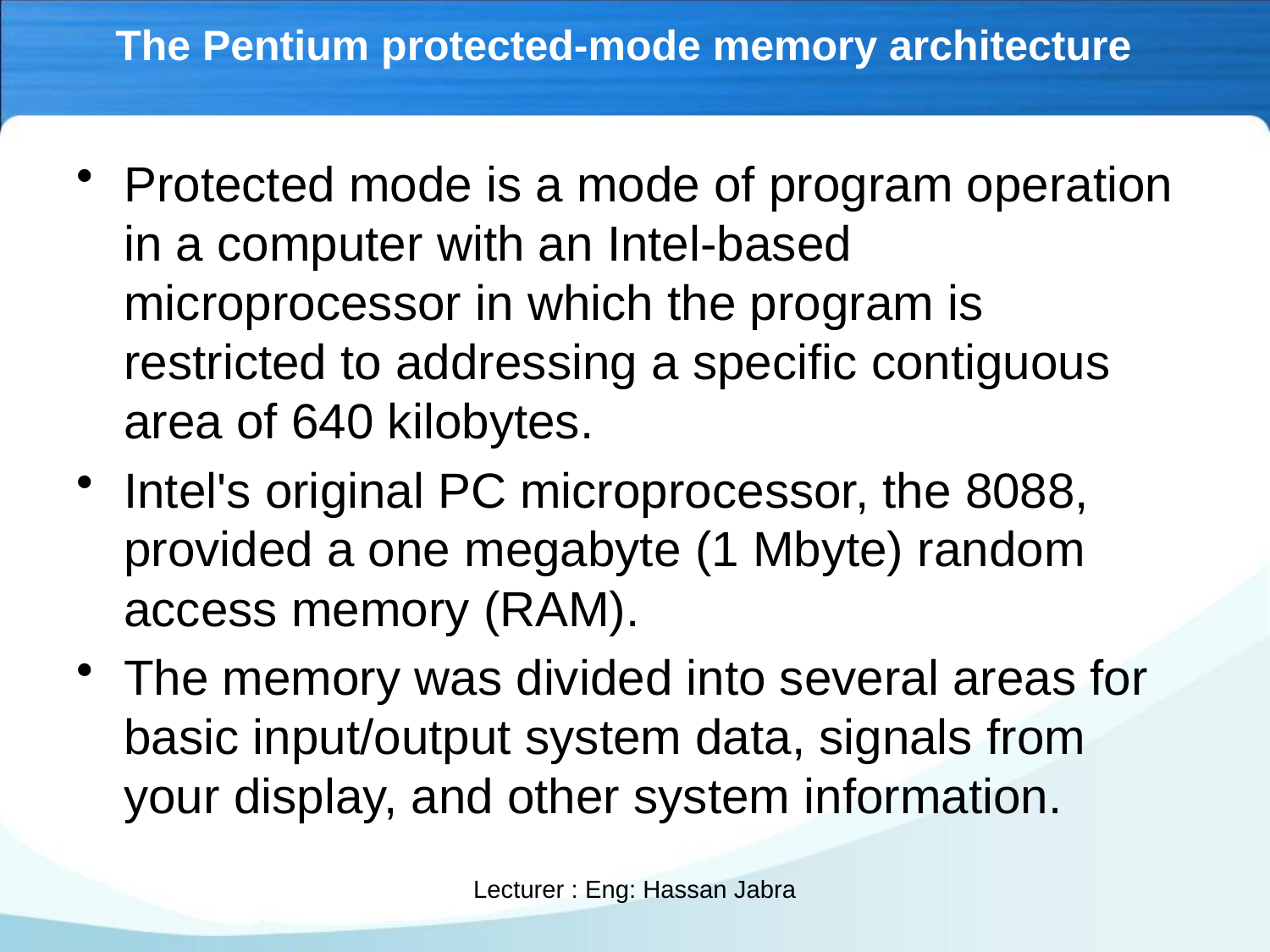

# The Pentium protected-mode memory architecture
Protected mode is a mode of program operation in a computer with an Intel-based microprocessor in which the program is restricted to addressing a specific contiguous area of 640 kilobytes.
Intel's original PC microprocessor, the 8088, provided a one megabyte (1 Mbyte) random access memory (RAM).
The memory was divided into several areas for basic input/output system data, signals from your display, and other system information.
Lecturer : Eng: Hassan Jabra